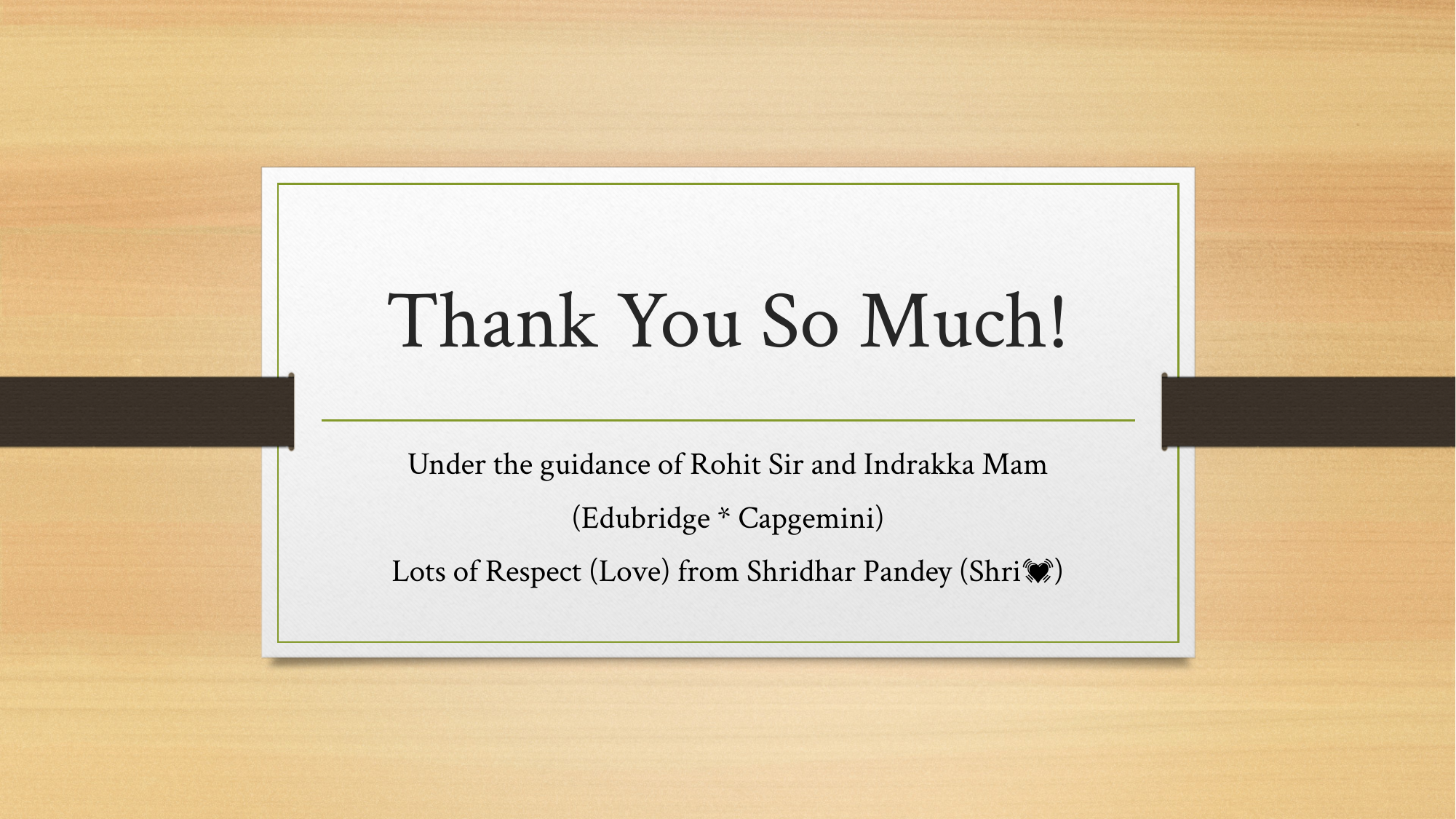

# Thank You So Much!
Under the guidance of Rohit Sir and Indrakka Mam
(Edubridge * Capgemini)
Lots of Respect (Love) from Shridhar Pandey (Shri💓)